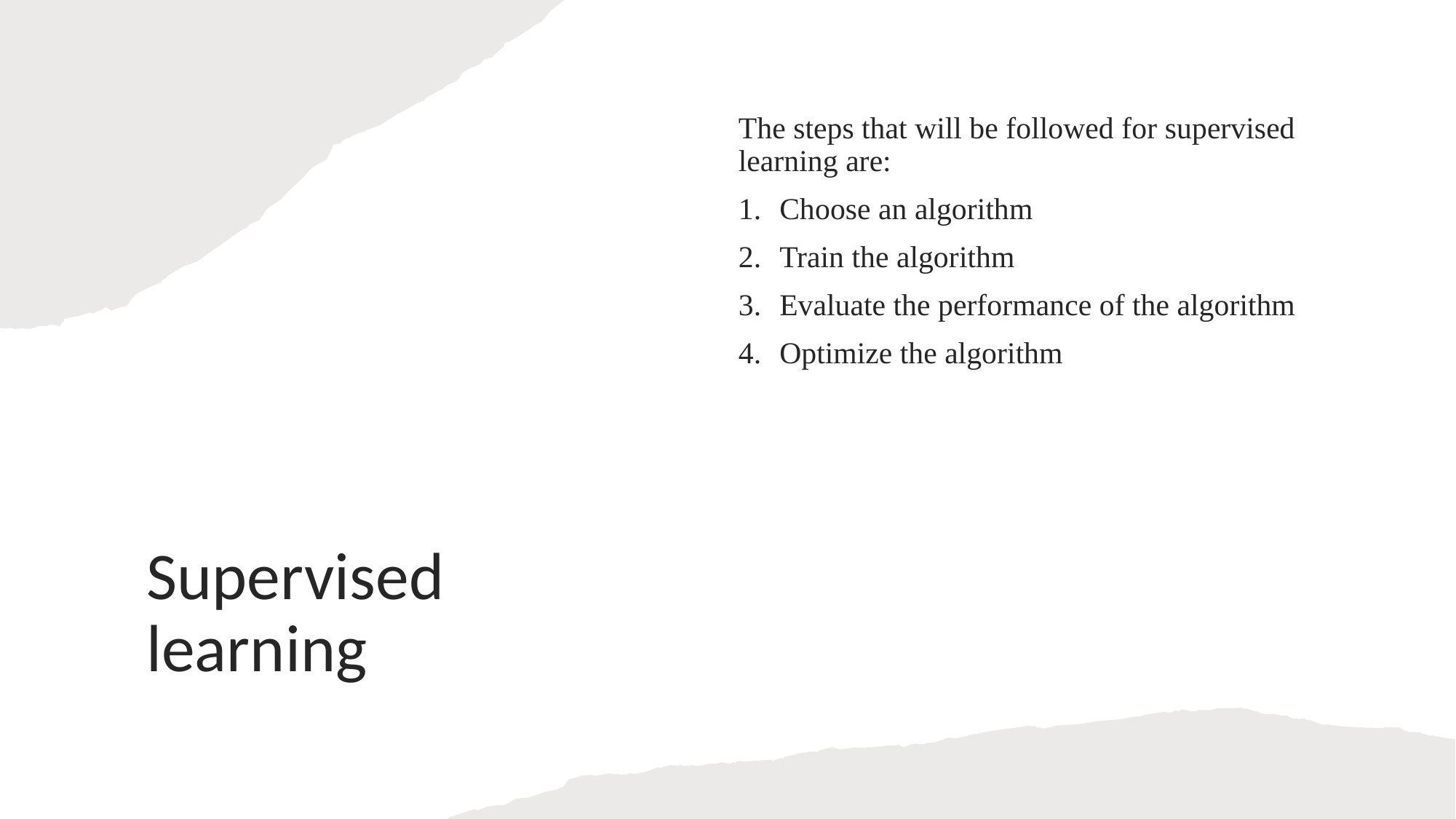

The steps that will be followed for supervised learning are:
Choose an algorithm
Train the algorithm
Evaluate the performance of the algorithm
Optimize the algorithm

# Supervised learning